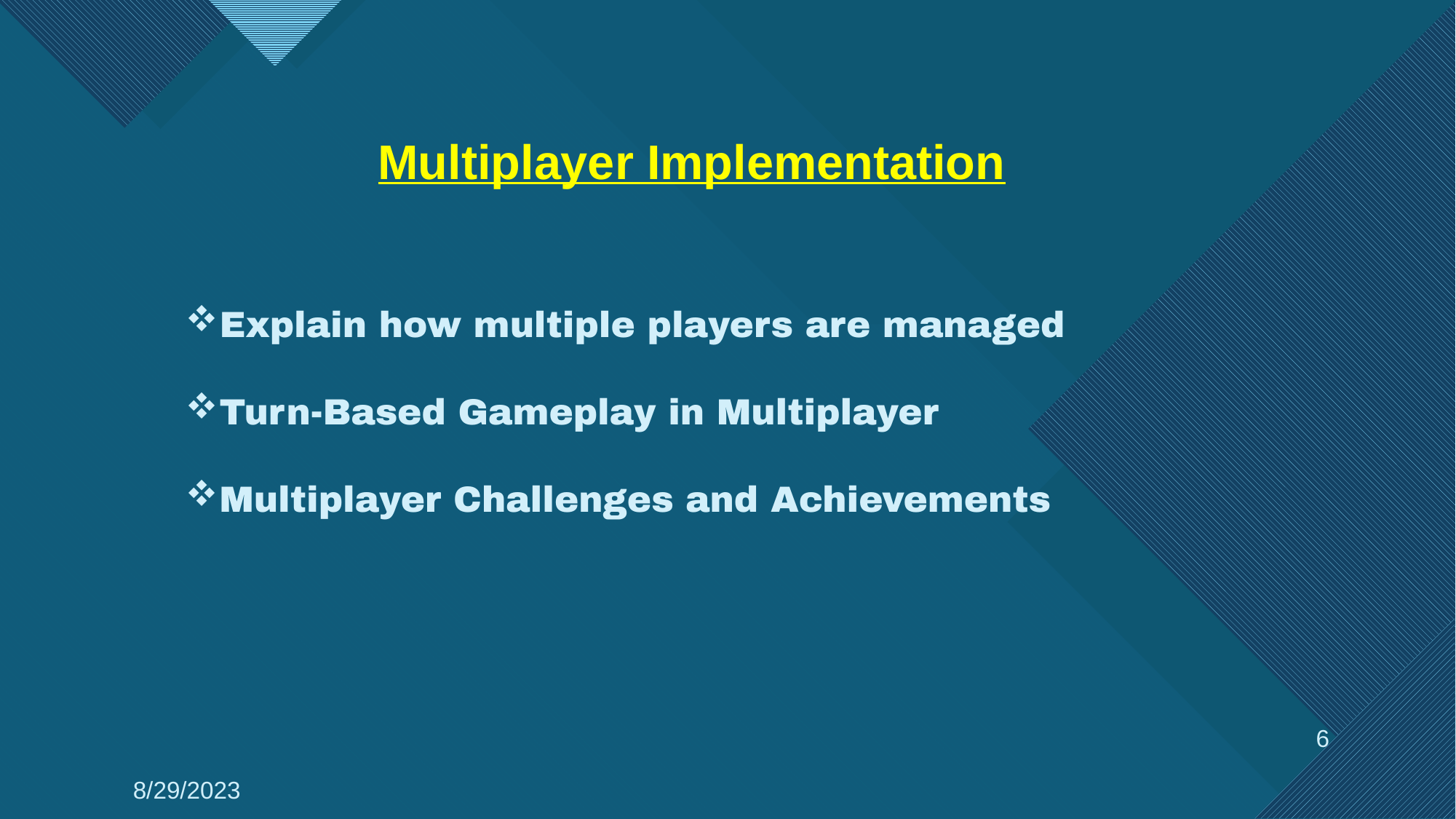

Multiplayer Implementation
Explain how multiple players are managed
Turn-Based Gameplay in Multiplayer
Multiplayer Challenges and Achievements
6
8/29/2023